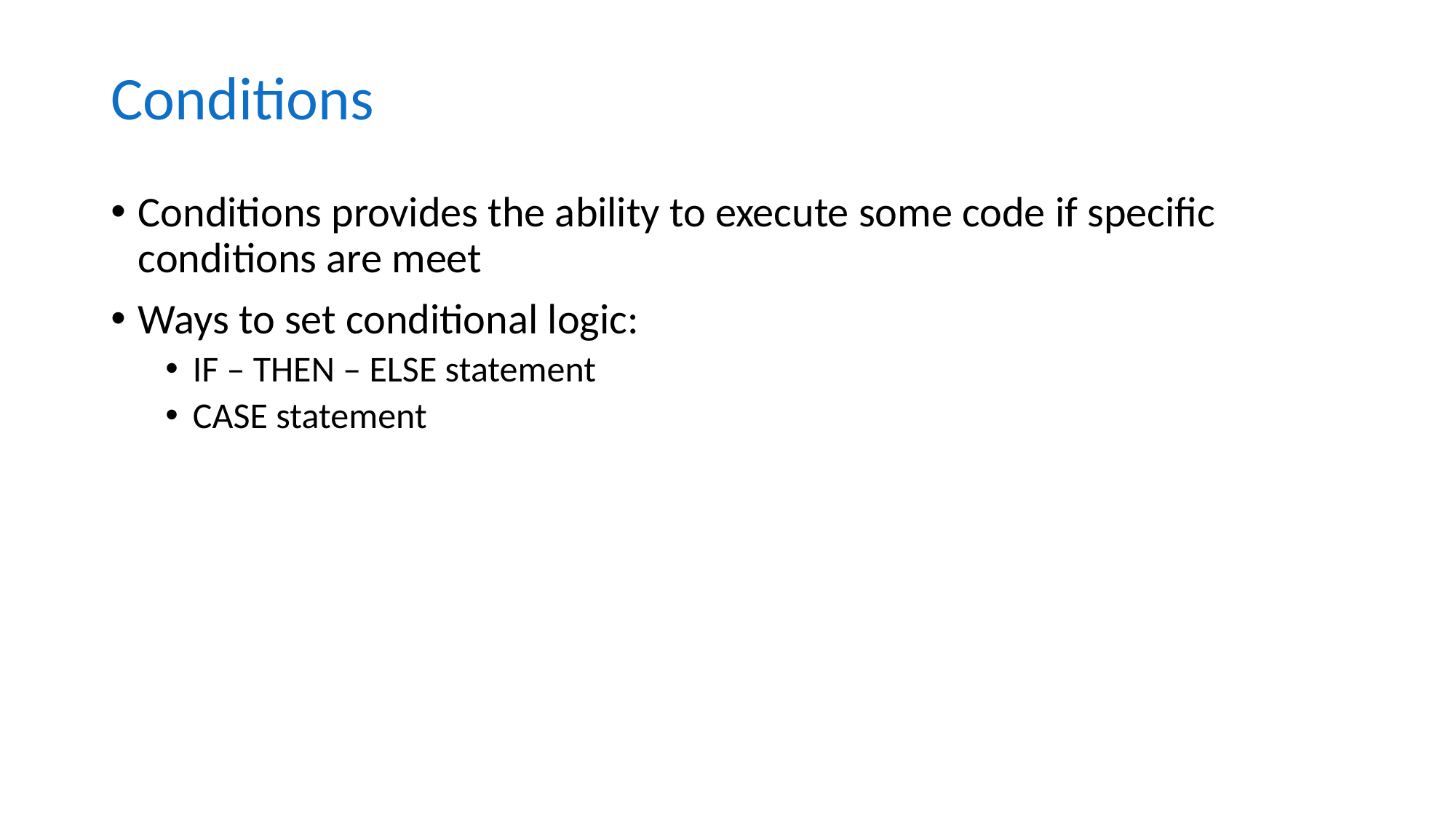

# Conditions
Conditions provides the ability to execute some code if specific conditions are meet
Ways to set conditional logic:
IF – THEN – ELSE statement
CASE statement